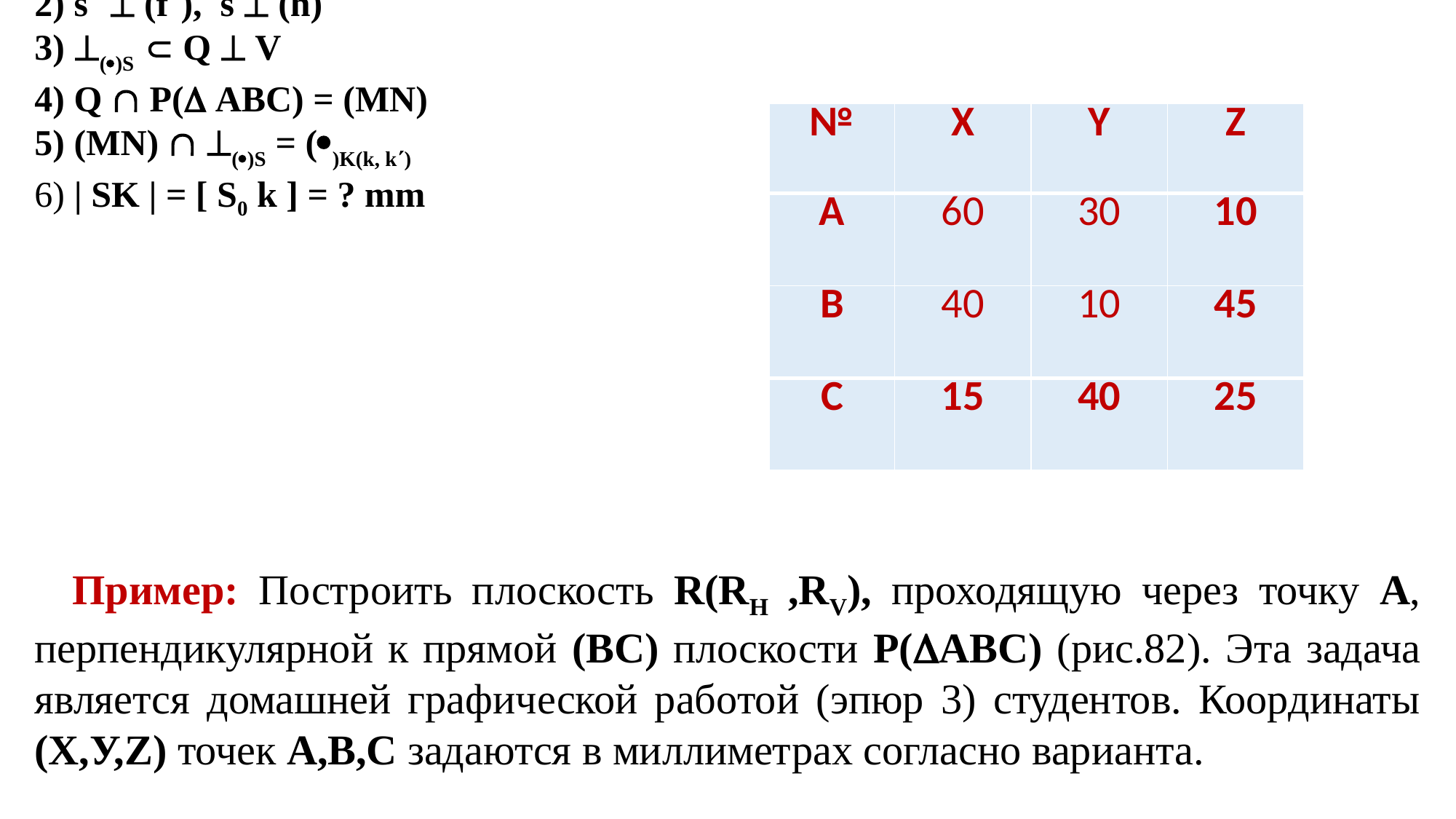

Алгоритм решения второго эпюра .
1) h0 (h, h′) ⊂ (•)C(c, c′) , f0 (f, f′) ⊂ (•)A(a, a′)
2) s′ ⊥ (f′),  s ⊥ (h)
3) ⊥(•)S  ⊂ Q ⊥ V
4) Q ∩ P(Δ ABC) = (MN)
5) (MN) ∩ ⊥(•)S = (•)K(k, k′)
6) | SK | = [ S0 k ] = ? mm

  Пример: Построить плоскость R(RH ,RV), проходящую через точку А, перпендикулярной к прямой (ВС) плоскости Р(ΔАВС) (рис.82). Эта задача является домашней графической работой (эпюр 3) студентов. Координаты (Х,У,Z) точек А,В,С задаются в миллиметрах согласно варианта.

| № | X | Y | Z |
| --- | --- | --- | --- |
| A | 60 | 30 | 10 |
| B | 40 | 10 | 45 |
| C | 15 | 40 | 25 |